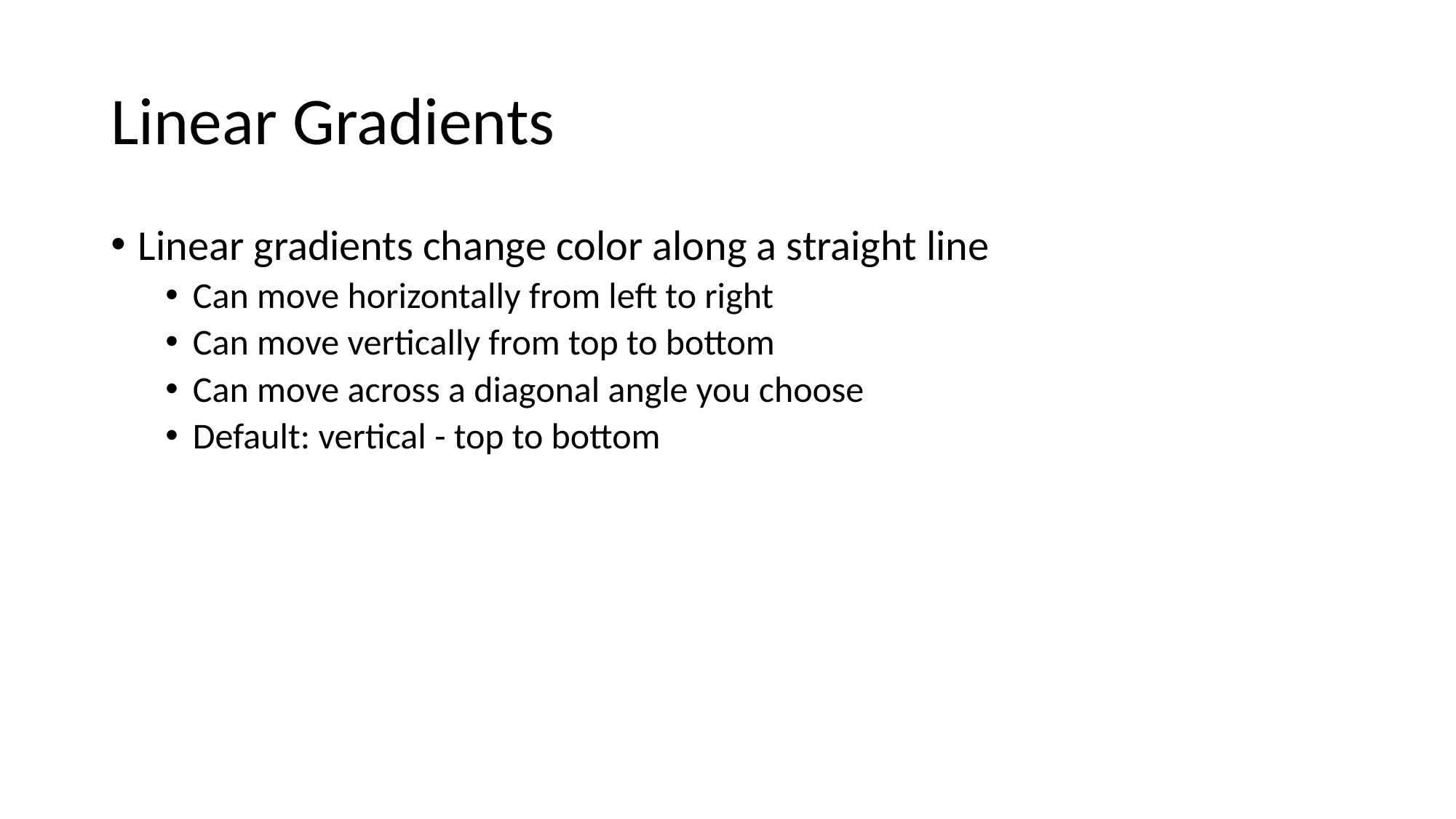

# Linear Gradients
Linear gradients change color along a straight line
Can move horizontally from left to right
Can move vertically from top to bottom
Can move across a diagonal angle you choose
Default: vertical - top to bottom